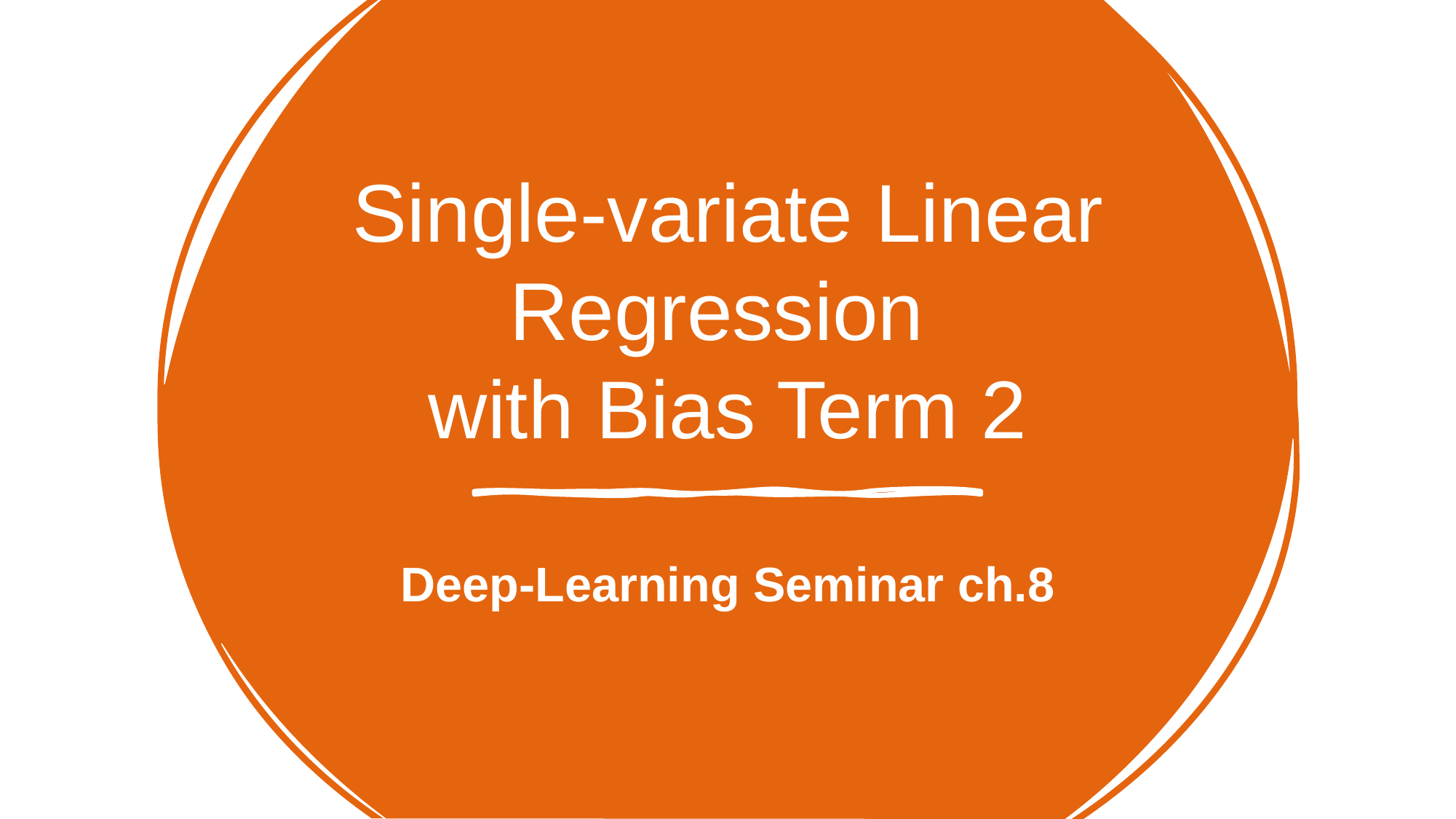

# Single-variate Linear Regression with Bias Term 2
Deep-Learning Seminar ch.8